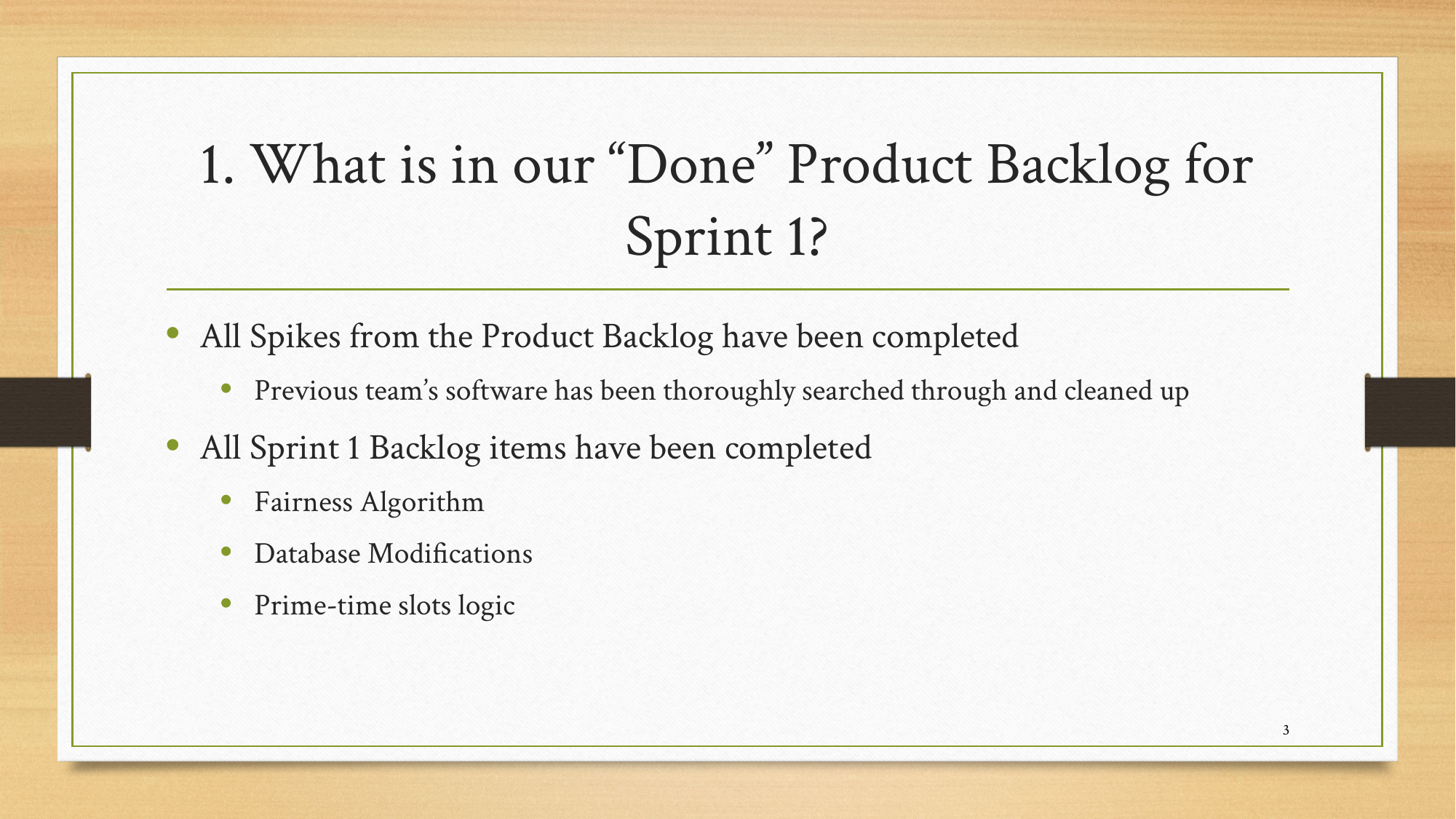

# 1. What is in our “Done” Product Backlog for Sprint 1?
All Spikes from the Product Backlog have been completed
Previous team’s software has been thoroughly searched through and cleaned up
All Sprint 1 Backlog items have been completed
Fairness Algorithm
Database Modifications
Prime-time slots logic
3